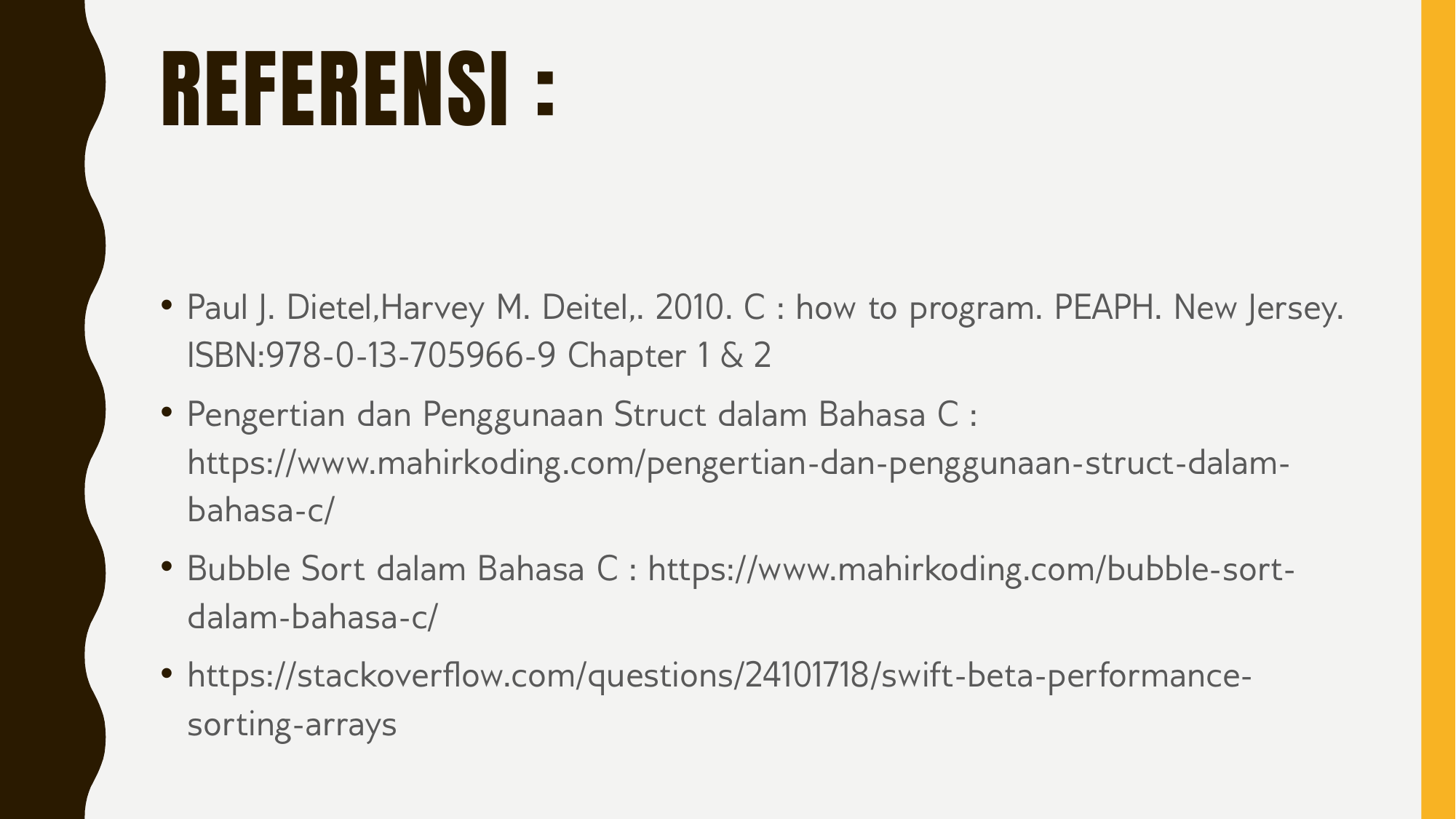

# Referensi :
Paul J. Dietel,Harvey M. Deitel,. 2010. C : how to program. PEAPH. New Jersey. ISBN:978-0-13-705966-9 Chapter 1 & 2
Pengertian dan Penggunaan Struct dalam Bahasa C : https://www.mahirkoding.com/pengertian-dan-penggunaan-struct-dalam-bahasa-c/
Bubble Sort dalam Bahasa C : https://www.mahirkoding.com/bubble-sort-dalam-bahasa-c/
https://stackoverflow.com/questions/24101718/swift-beta-performance-sorting-arrays